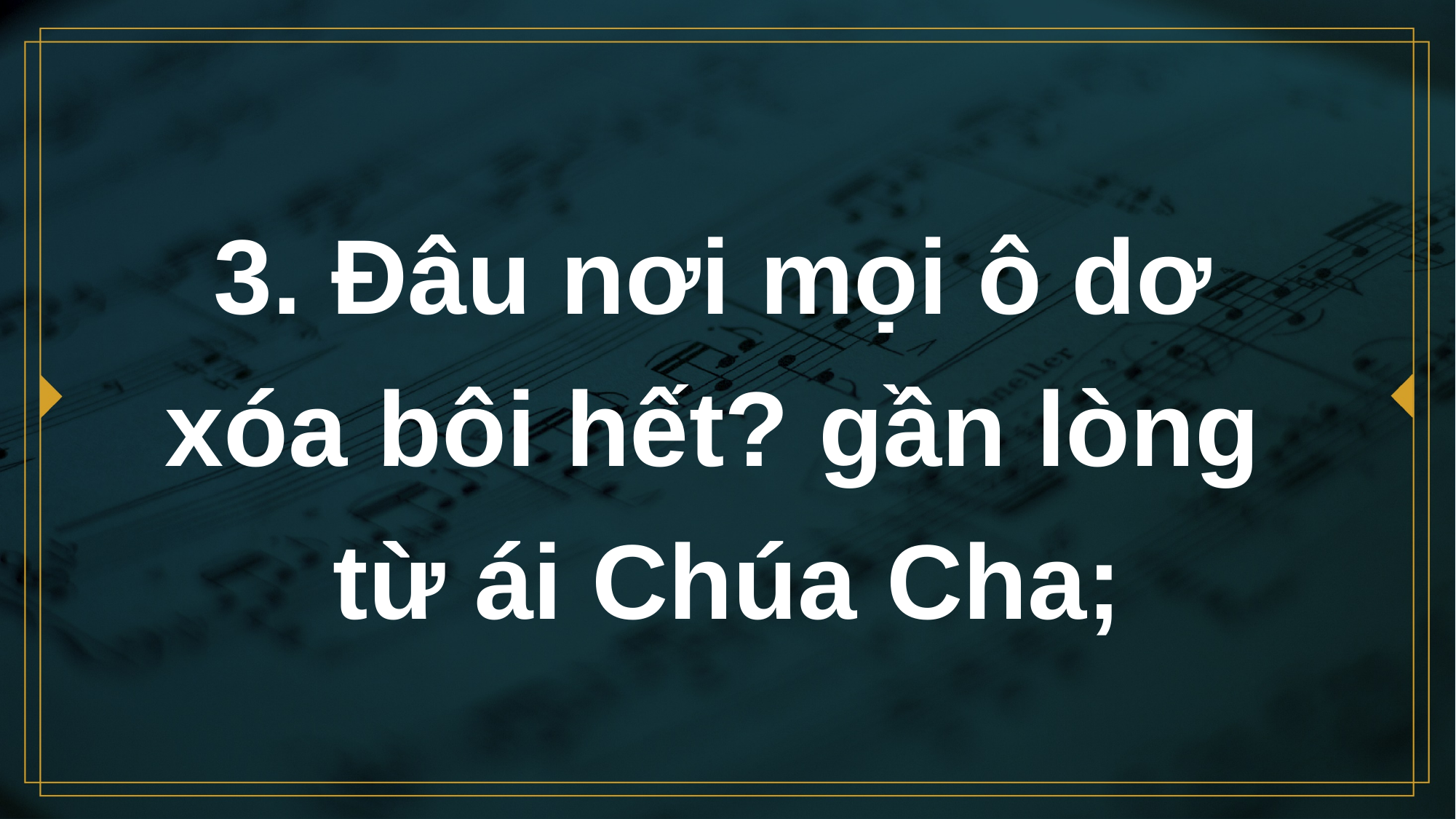

# 3. Ðâu nơi mọi ô dơ xóa bôi hết? gần lòng từ ái Chúa Cha;